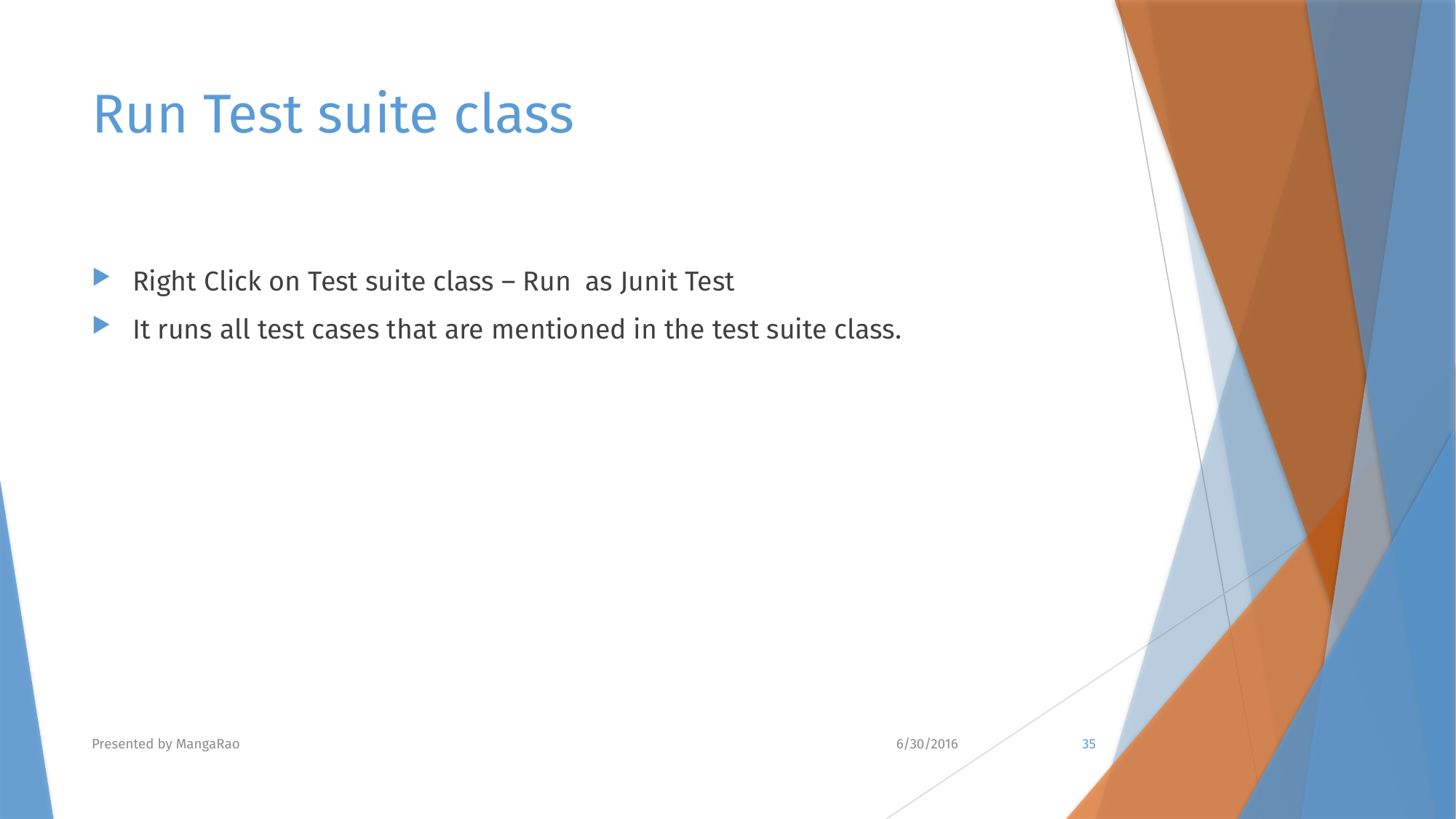

# Run Test suite class
Right Click on Test suite class – Run  as Junit Test
It runs all test cases that are mentioned in the test suite class.
Presented by MangaRao
6/30/2016
35